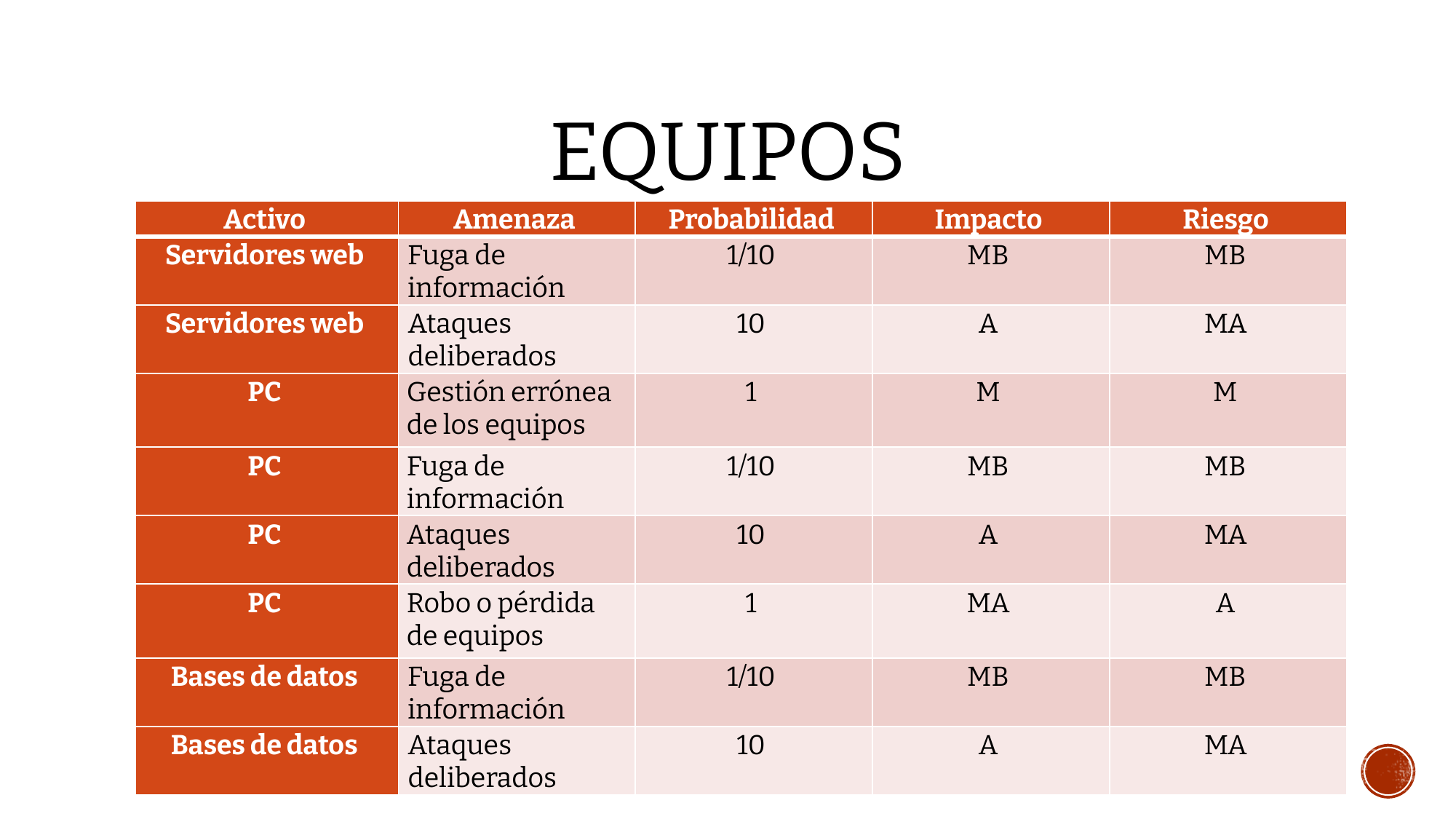

# Equipos
| Activo | Amenaza | Probabilidad | Impacto | Riesgo |
| --- | --- | --- | --- | --- |
| Servidores web | Fuga de información | 1/10 | MB | MB |
| Servidores web | Ataques deliberados | 10 | A | MA |
| PC | Gestión errónea de los equipos | 1 | M | M |
| PC | Fuga de información | 1/10 | MB | MB |
| PC | Ataques deliberados | 10 | A | MA |
| PC | Robo o pérdida de equipos | 1 | MA | A |
| Bases de datos | Fuga de información | 1/10 | MB | MB |
| Bases de datos | Ataques deliberados | 10 | A | MA |